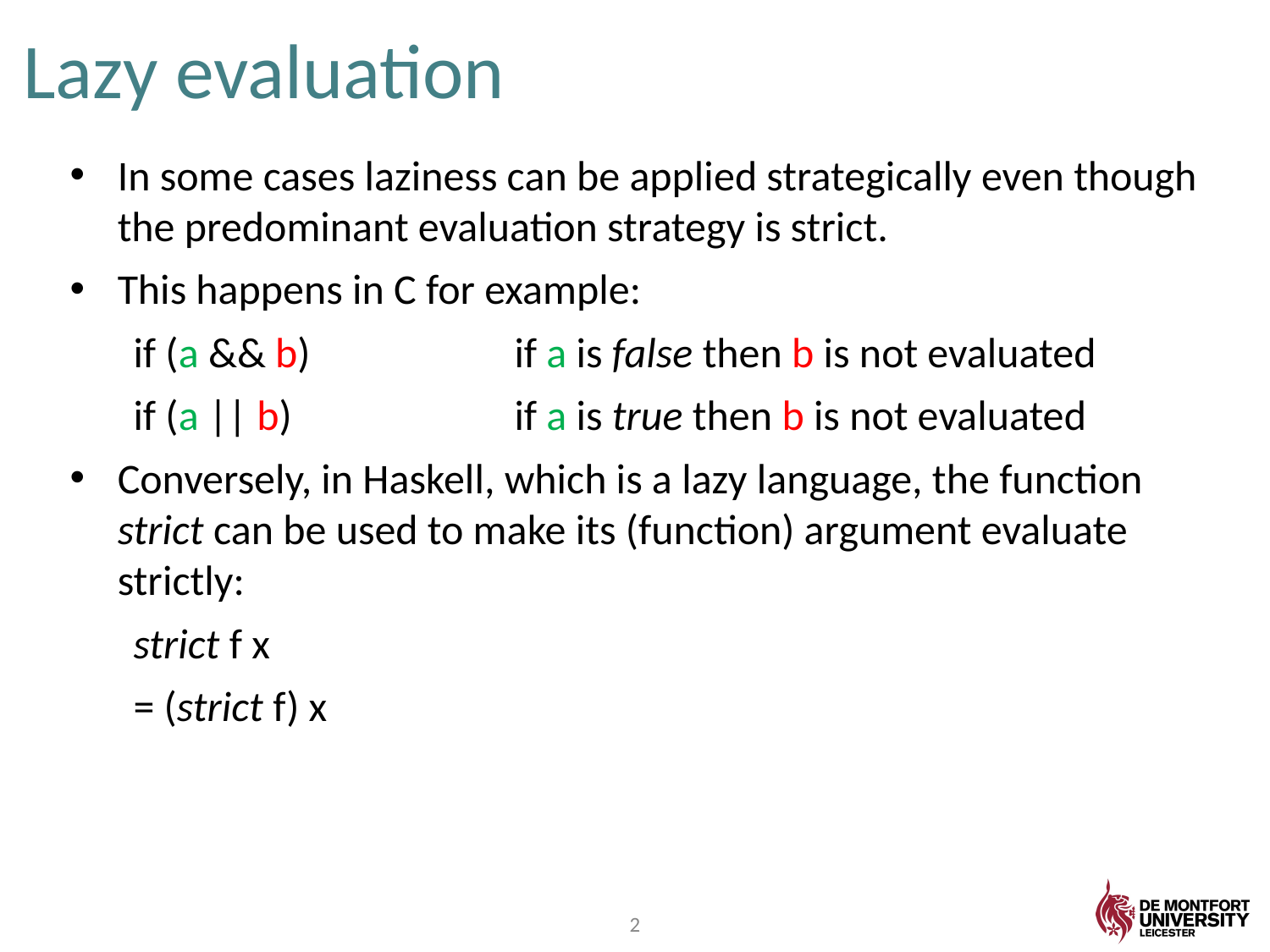

# Lazy evaluation
In some cases laziness can be applied strategically even though the predominant evaluation strategy is strict.
This happens in C for example:
if (a && b)		if a is false then b is not evaluated
if (a || b)		if a is true then b is not evaluated
Conversely, in Haskell, which is a lazy language, the function strict can be used to make its (function) argument evaluate strictly:
strict f x
= (strict f) x
2